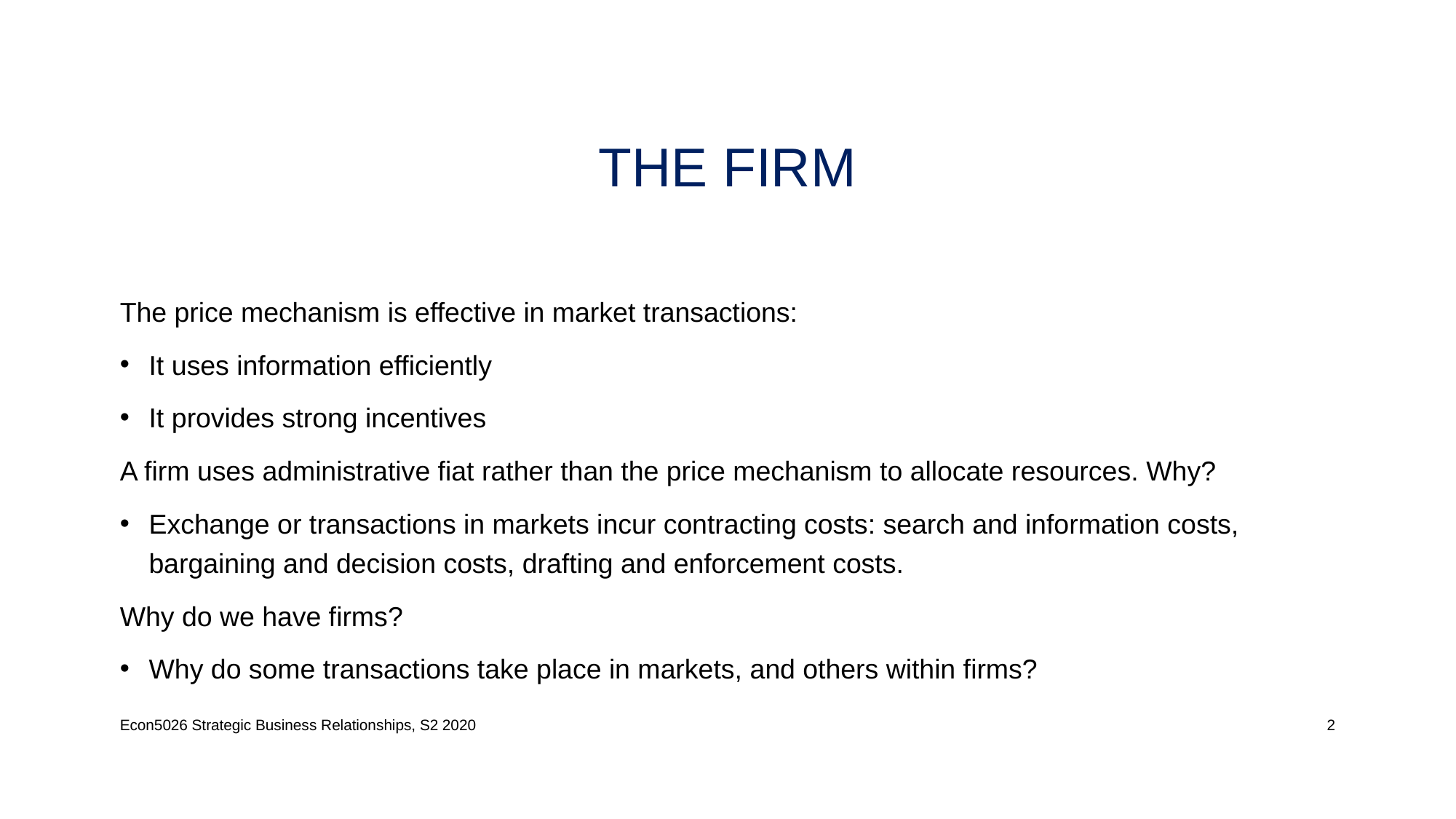

# The Firm
The price mechanism is effective in market transactions:
It uses information efficiently
It provides strong incentives
A firm uses administrative fiat rather than the price mechanism to allocate resources. Why?
Exchange or transactions in markets incur contracting costs: search and information costs, bargaining and decision costs, drafting and enforcement costs.
Why do we have firms?
Why do some transactions take place in markets, and others within firms?

Econ5026 Strategic Business Relationships, S2 2020
2